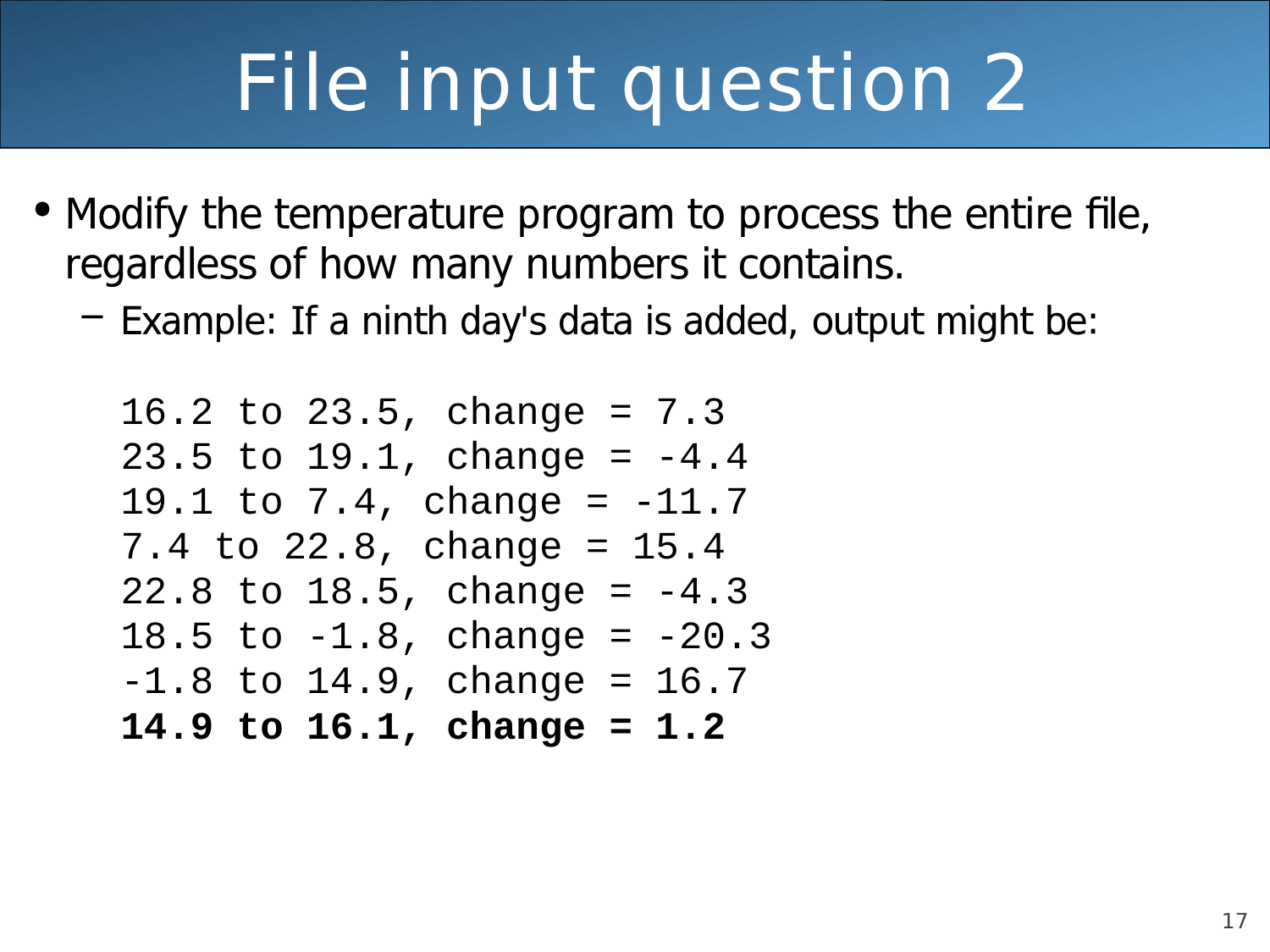

# File input question 2
Modify the temperature program to process the entire file, regardless of how many numbers it contains.
Example: If a ninth day's data is added, output might be:

	16.2 to 23.5, change = 7.3
	23.5 to 19.1, change = -4.4
	19.1 to 7.4, change = -11.7
	7.4 to 22.8, change = 15.4
	22.8 to 18.5, change = -4.3
	18.5 to -1.8, change = -20.3
	-1.8 to 14.9, change = 16.7
	14.9 to 16.1, change = 1.2